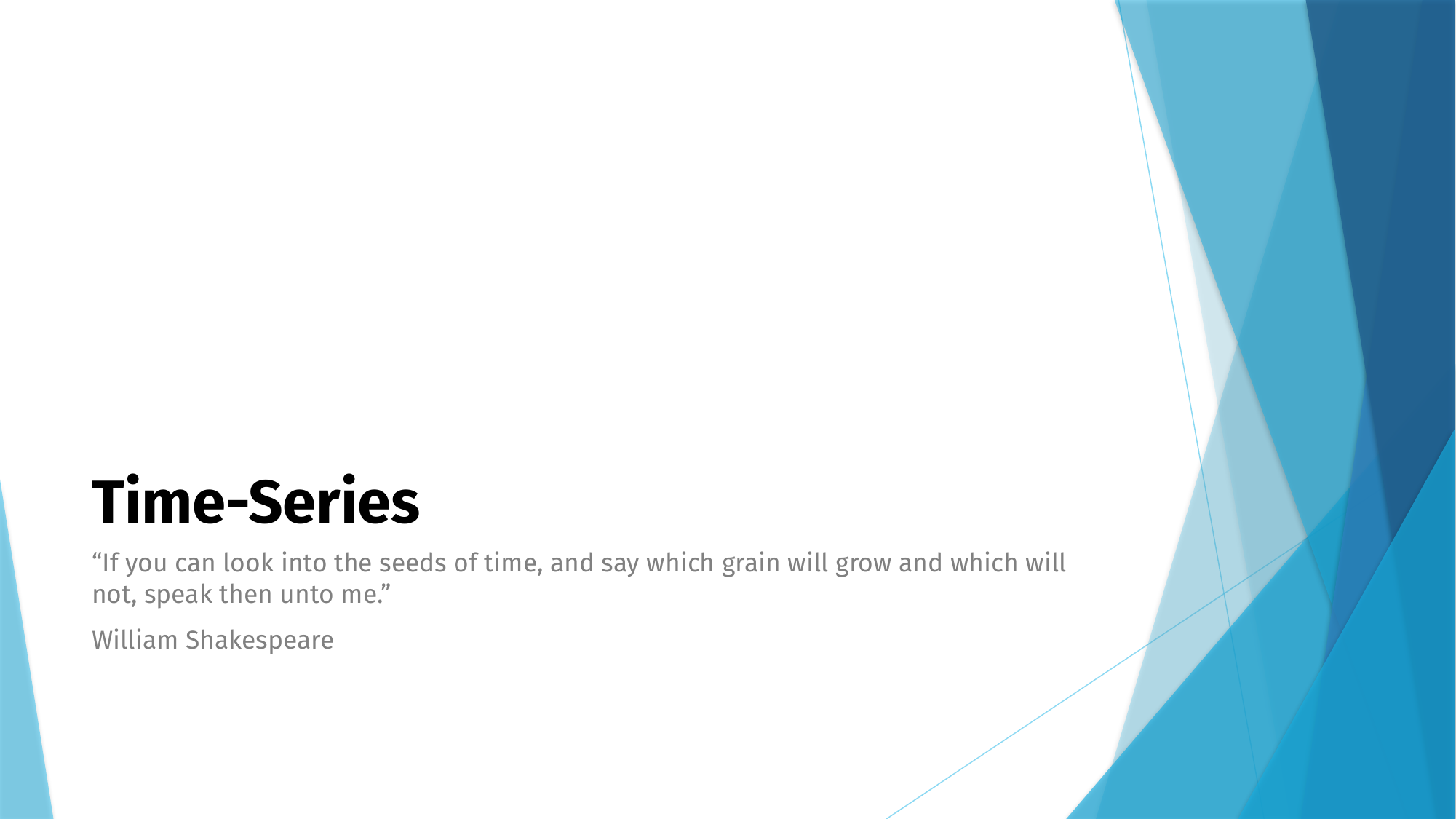

# Time-Series
“If you can look into the seeds of time, and say which grain will grow and which will not, speak then unto me.”
William Shakespeare